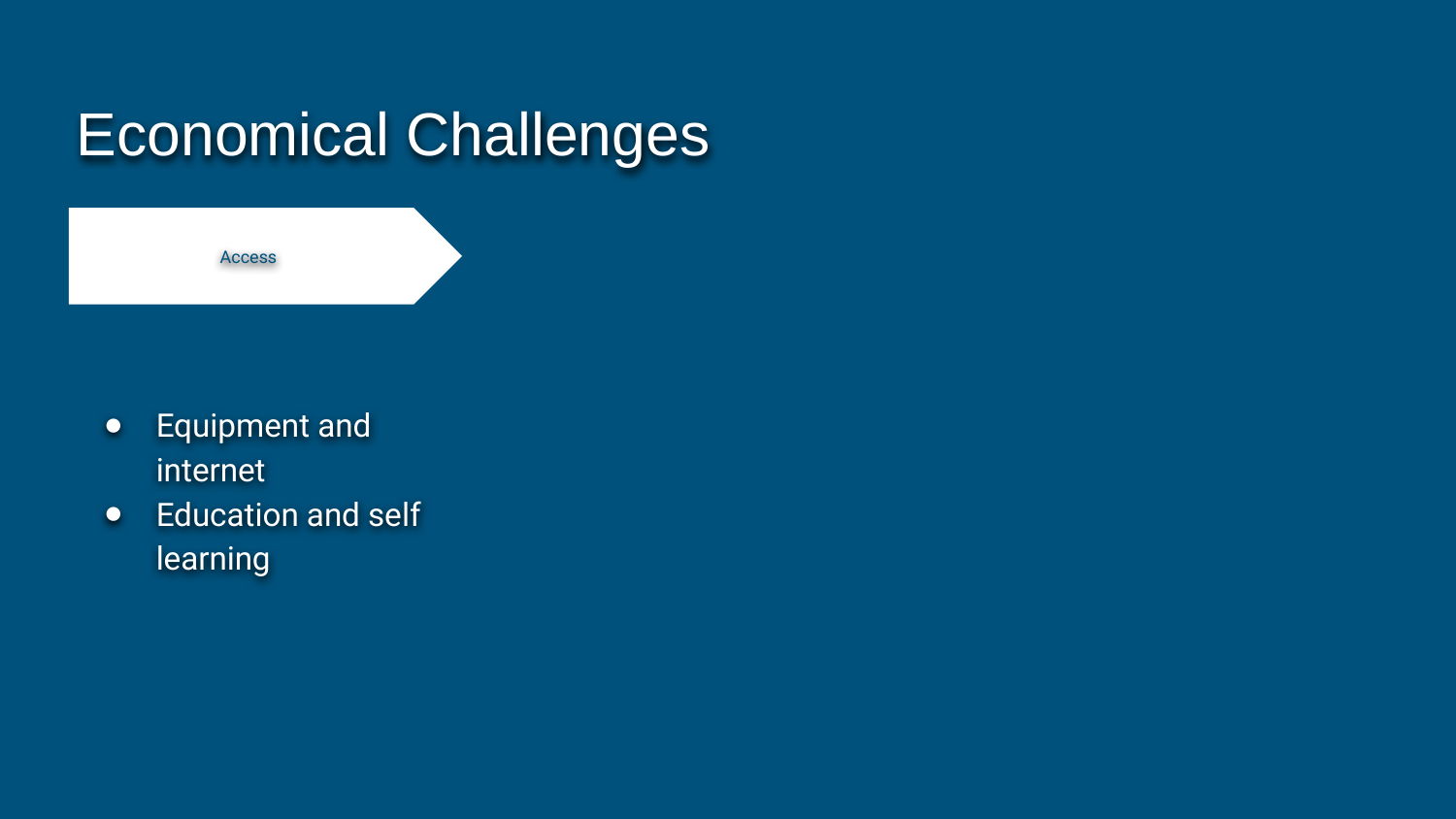

# Economical Challenges

Access

Equipment and internet
Education and self learning